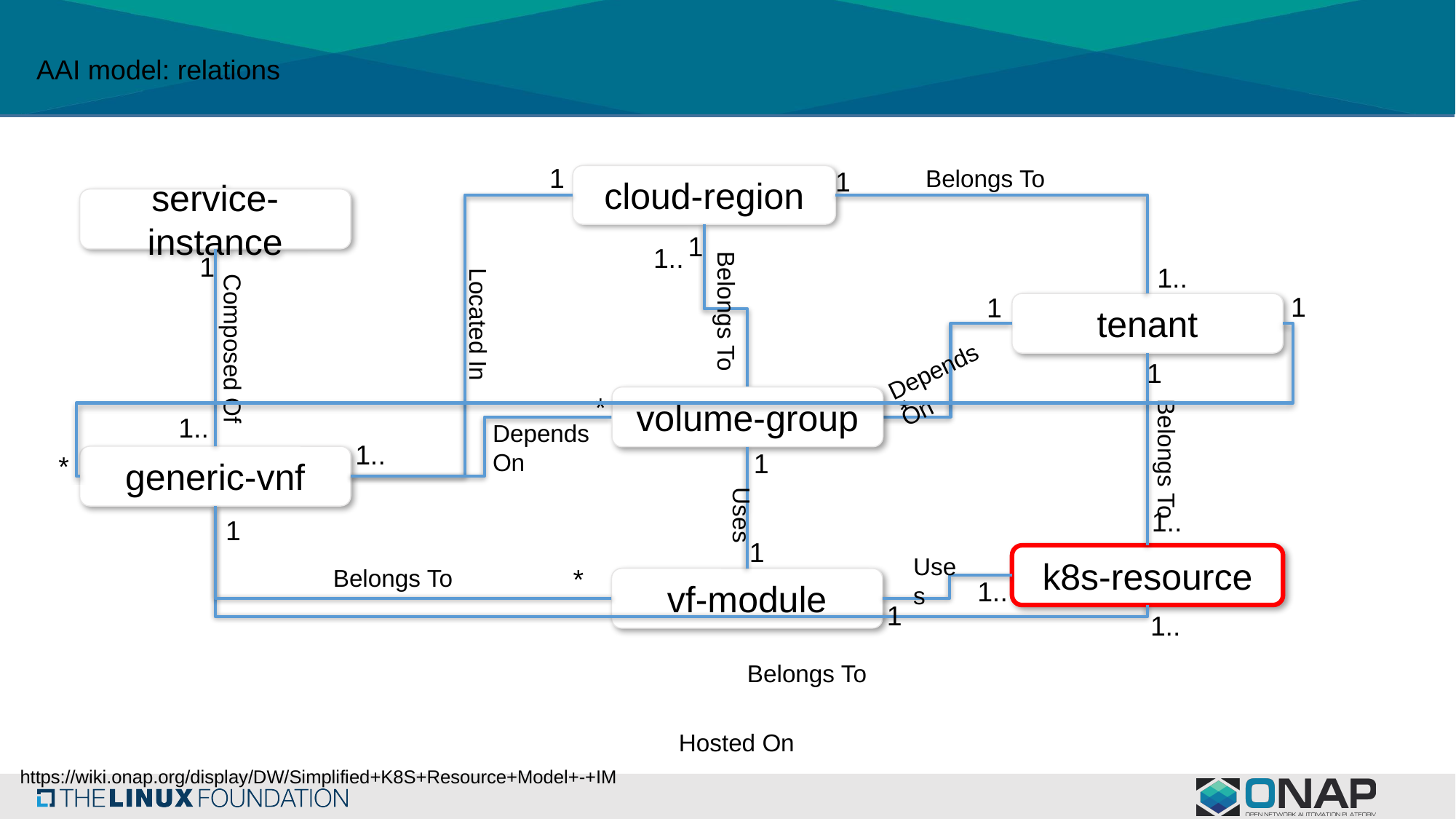

# AAI model: relations
1
Belongs To
1
cloud-region
service-instance
1
1..
*
volume-group
*
1
1..
1
1
tenant
Belongs To
Located In
Composed Of
Depends On
1
1..
Depends On
1..
1
Belongs To
*
generic-vnf
Uses
1..
1
1
k8s-resource
Uses
*
Belongs To
vf-module
1..
1
1..
Belongs To
Hosted On

https://wiki.onap.org/display/DW/Simplified+K8S+Resource+Model+-+IM